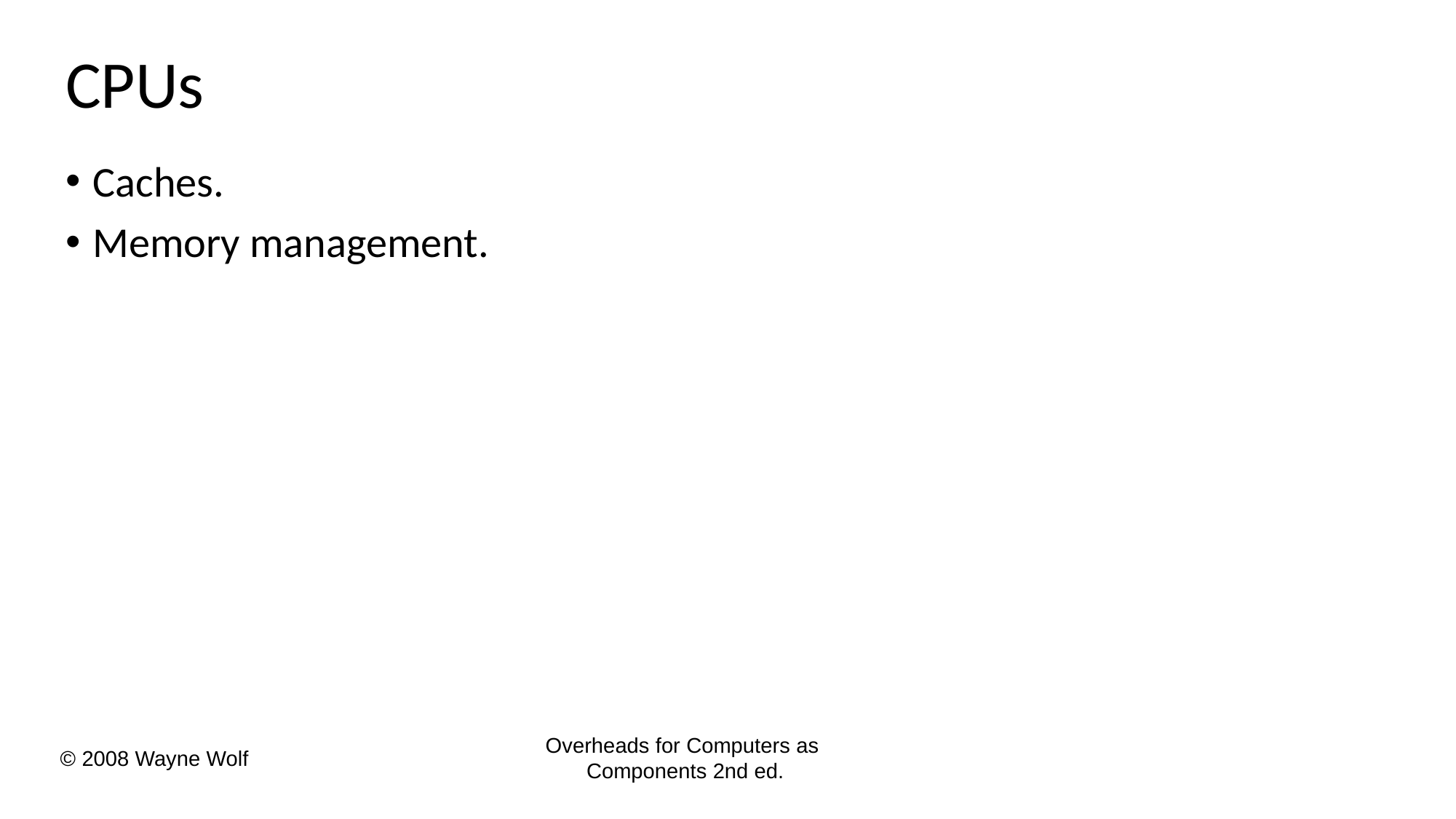

# CPUs
Caches.
Memory management.
Overheads for Computers as
Components 2nd ed.
© 2008 Wayne Wolf